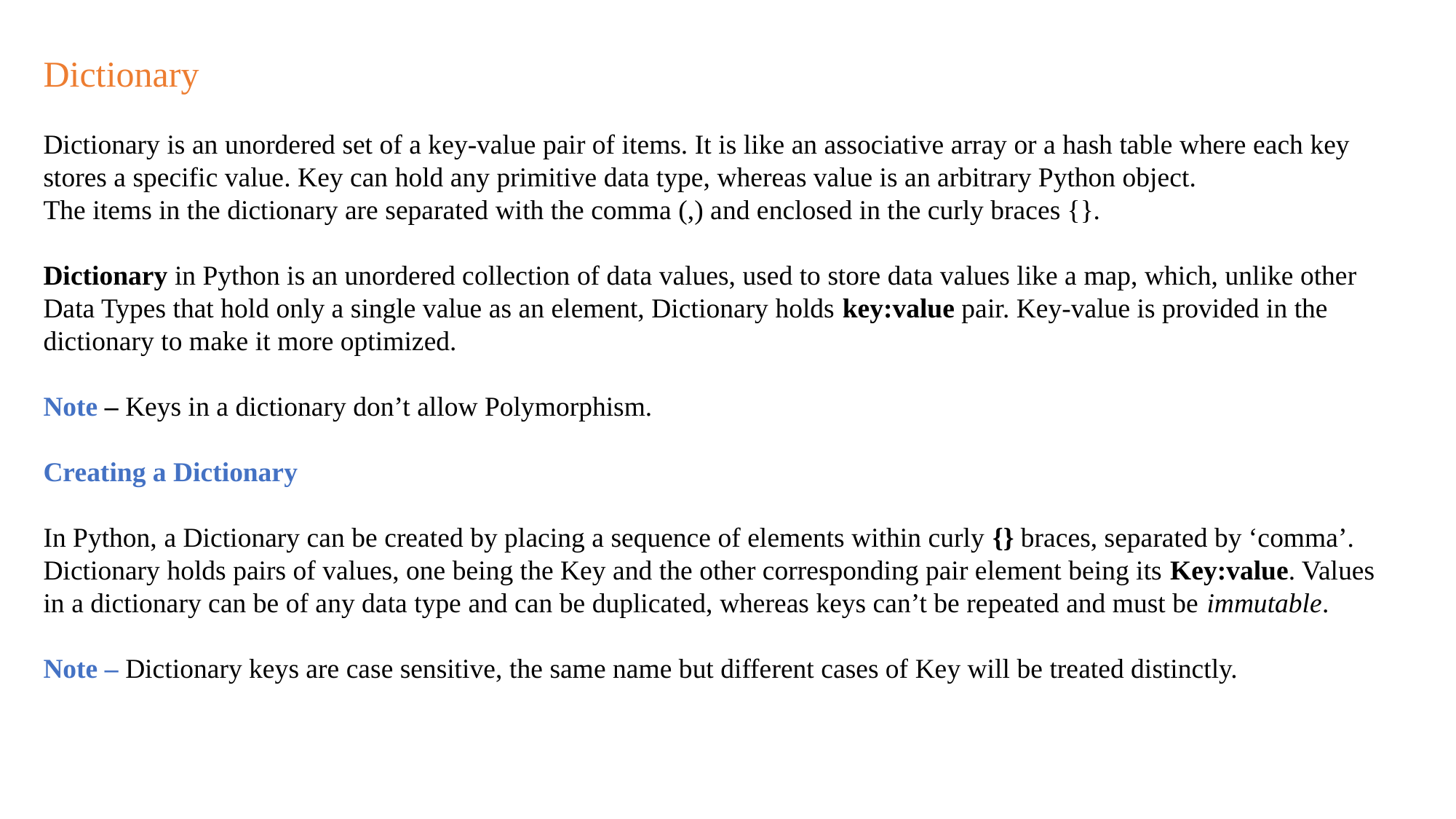

Dictionary

Dictionary is an unordered set of a key-value pair of items. It is like an associative array or a hash table where each key stores a specific value. Key can hold any primitive data type, whereas value is an arbitrary Python object.
The items in the dictionary are separated with the comma (,) and enclosed in the curly braces {}.

Dictionary in Python is an unordered collection of data values, used to store data values like a map, which, unlike other Data Types that hold only a single value as an element, Dictionary holds key:value pair. Key-value is provided in the dictionary to make it more optimized.
Note – Keys in a dictionary don’t allow Polymorphism.

Creating a Dictionary

In Python, a Dictionary can be created by placing a sequence of elements within curly {} braces, separated by ‘comma’. Dictionary holds pairs of values, one being the Key and the other corresponding pair element being its Key:value. Values in a dictionary can be of any data type and can be duplicated, whereas keys can’t be repeated and must be immutable.
Note – Dictionary keys are case sensitive, the same name but different cases of Key will be treated distinctly.